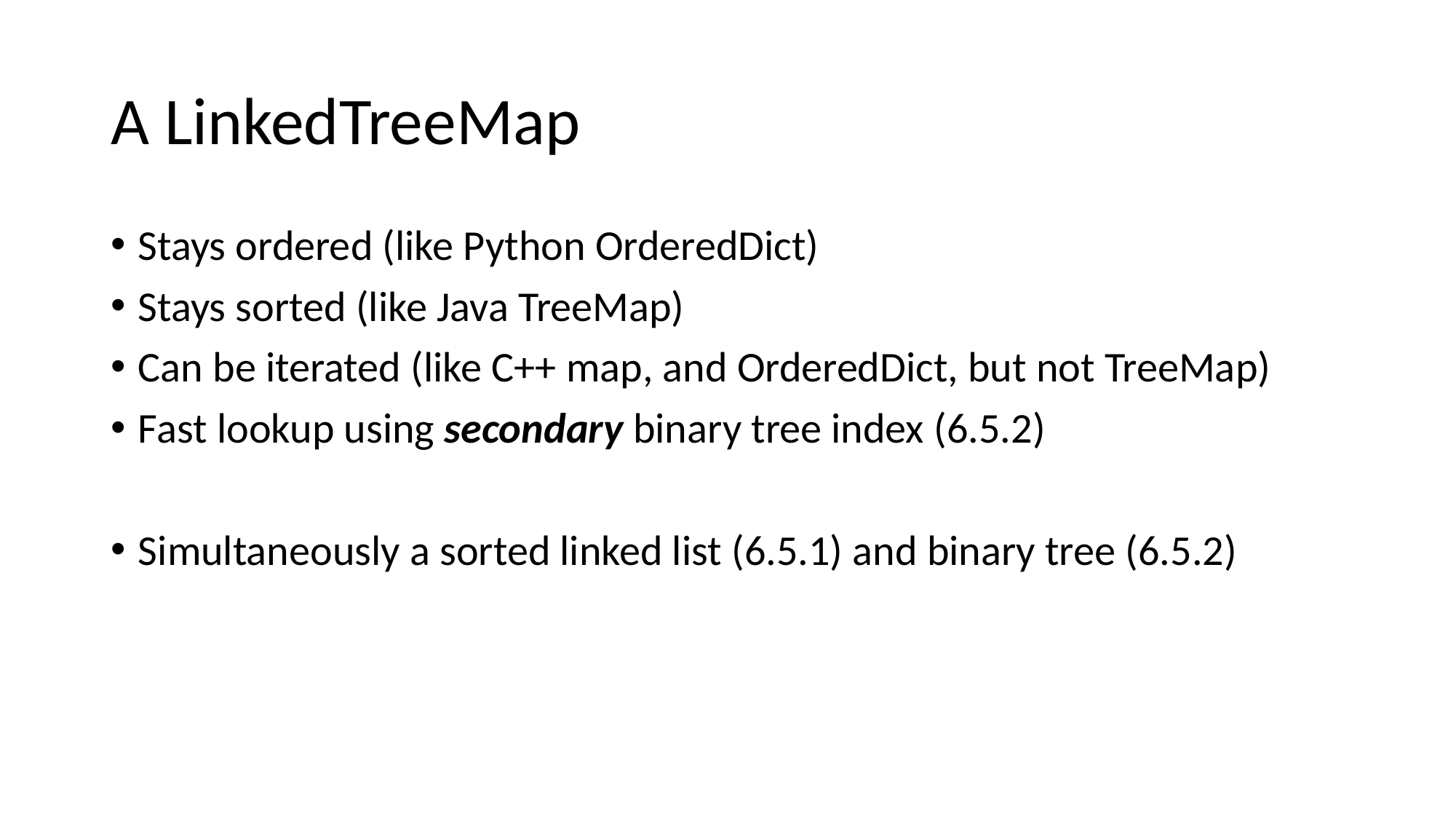

# A LinkedTreeMap
Stays ordered (like Python OrderedDict)
Stays sorted (like Java TreeMap)
Can be iterated (like C++ map, and OrderedDict, but not TreeMap)
Fast lookup using secondary binary tree index (6.5.2)

Simultaneously a sorted linked list (6.5.1) and binary tree (6.5.2)